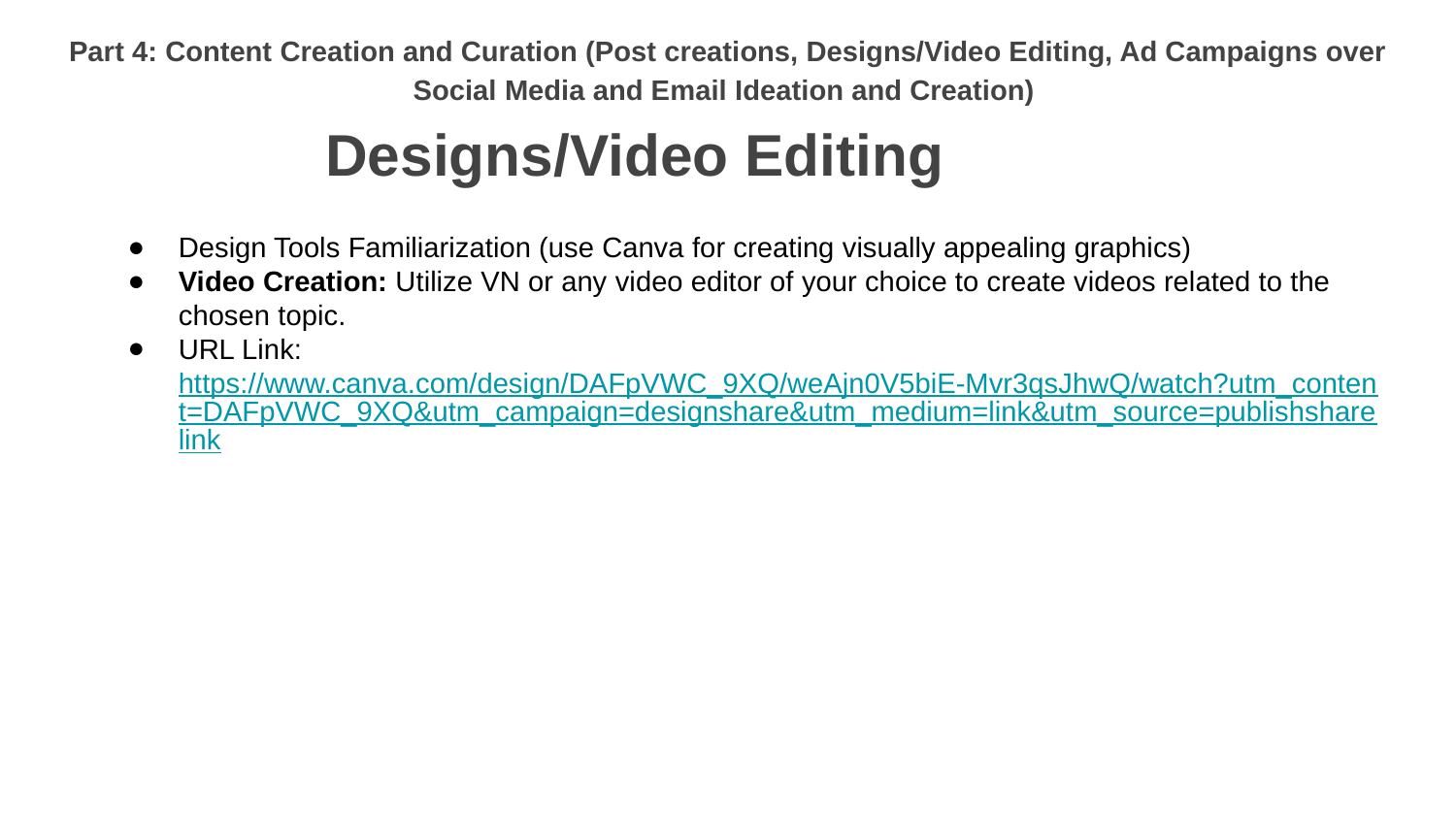

Part 4: Content Creation and Curation (Post creations, Designs/Video Editing, Ad Campaigns over Social Media and Email Ideation and Creation)
Designs/Video Editing

Design Tools Familiarization (use Canva for creating visually appealing graphics)
Video Creation: Utilize VN or any video editor of your choice to create videos related to the chosen topic.
URL Link: https://www.canva.com/design/DAFpVWC_9XQ/weAjn0V5biE-Mvr3qsJhwQ/watch?utm_content=DAFpVWC_9XQ&utm_campaign=designshare&utm_medium=link&utm_source=publishsharelink